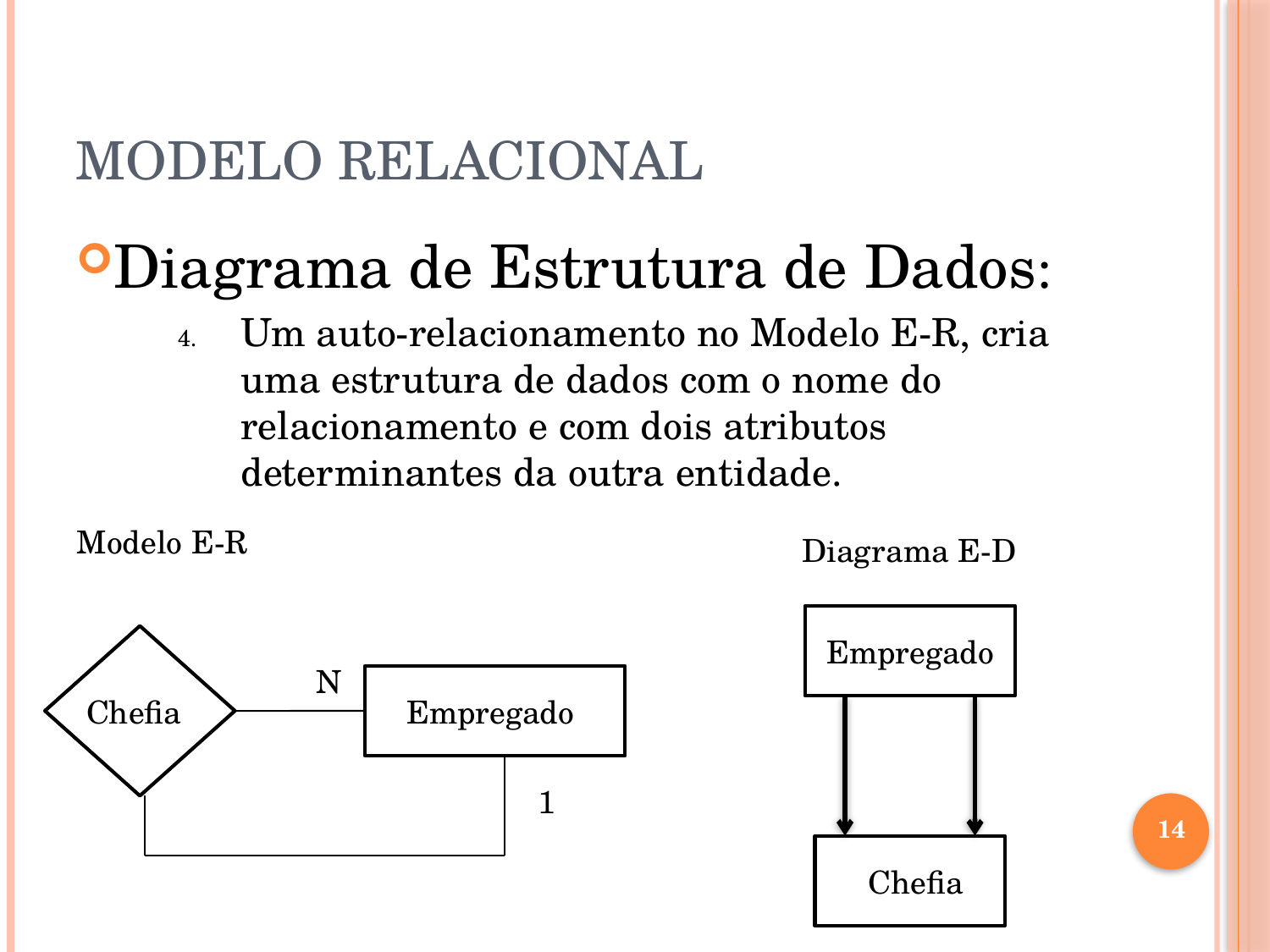

# Modelo Relacional
Diagrama de Estrutura de Dados:
Um auto-relacionamento no Modelo E-R, cria uma estrutura de dados com o nome do relacionamento e com dois atributos determinantes da outra entidade.

Modelo E-R
Diagrama E-D

N

Chefia
Empregado
1
Empregado
14

Chefia